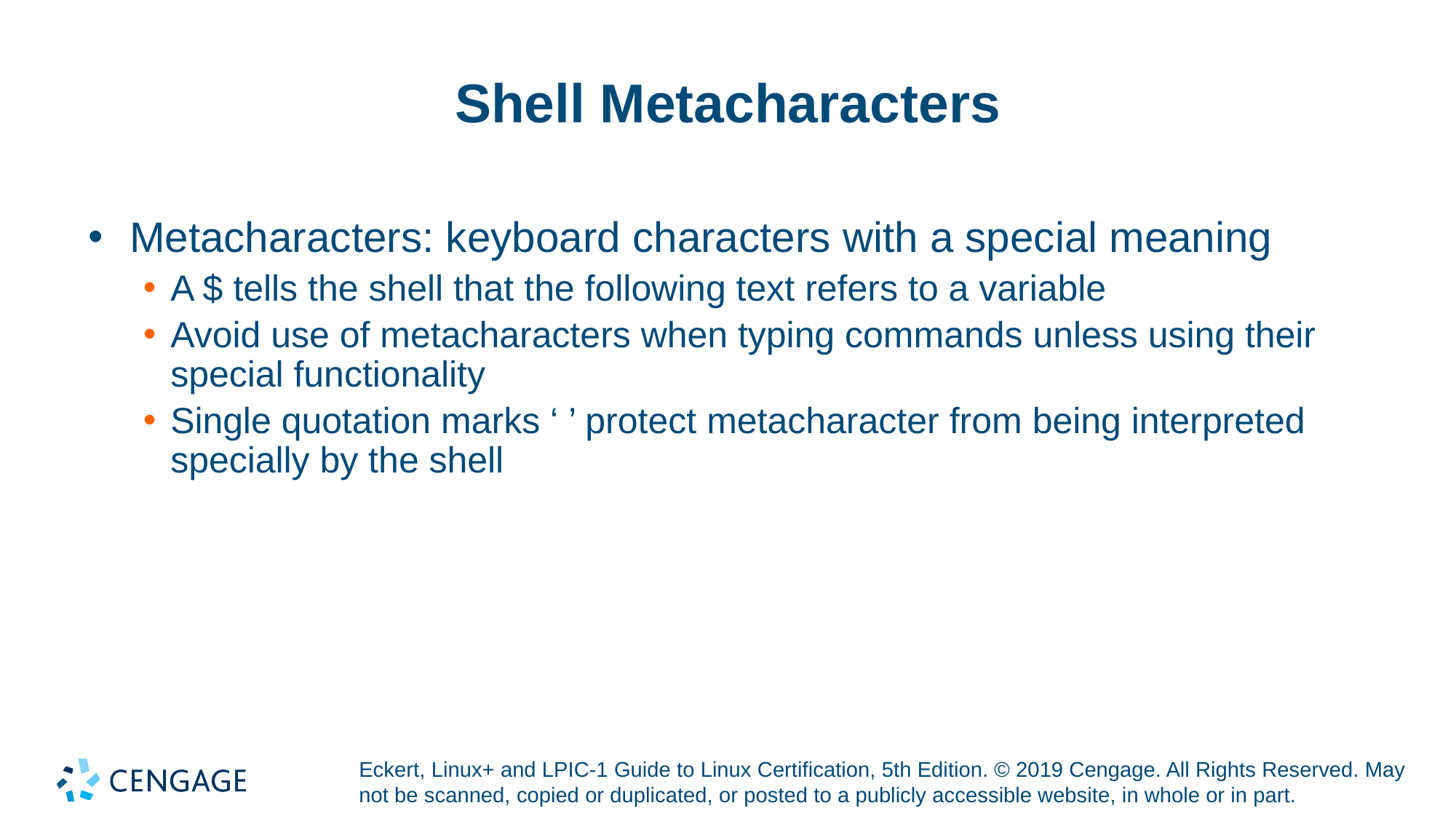

# Shell Metacharacters
Metacharacters: keyboard characters with a special meaning
A $ tells the shell that the following text refers to a variable
Avoid use of metacharacters when typing commands unless using their special functionality
Single quotation marks ‘ ’ protect metacharacter from being interpreted specially by the shell